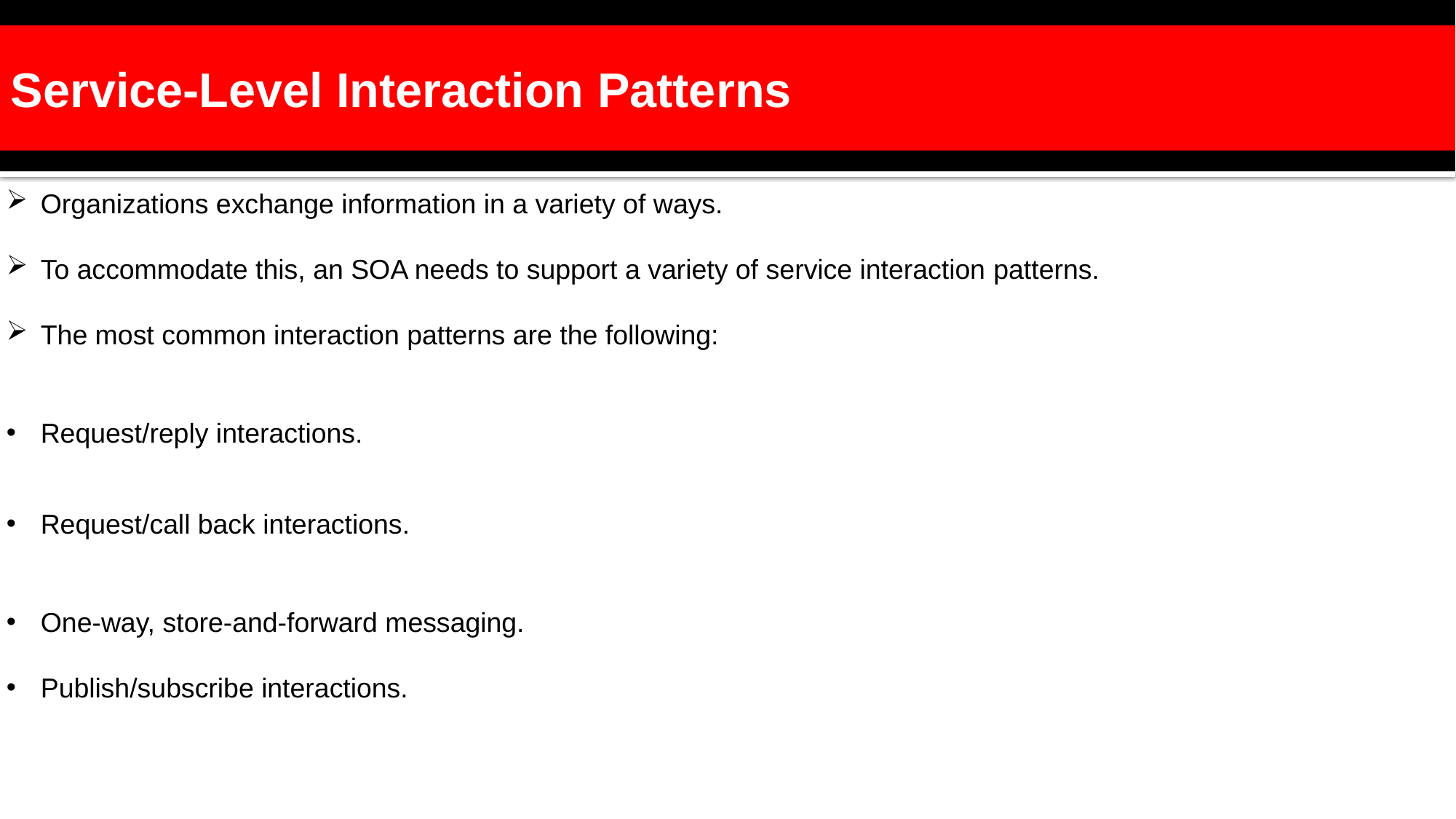

Service-Level Interaction Patterns
Organizations exchange information in a variety of ways.

To accommodate this, an SOA needs to support a variety of service interaction patterns.

The most common interaction patterns are the following:

Request/reply interactions.

Request/call back interactions.

One-way, store-and-forward messaging.

Publish/subscribe interactions.